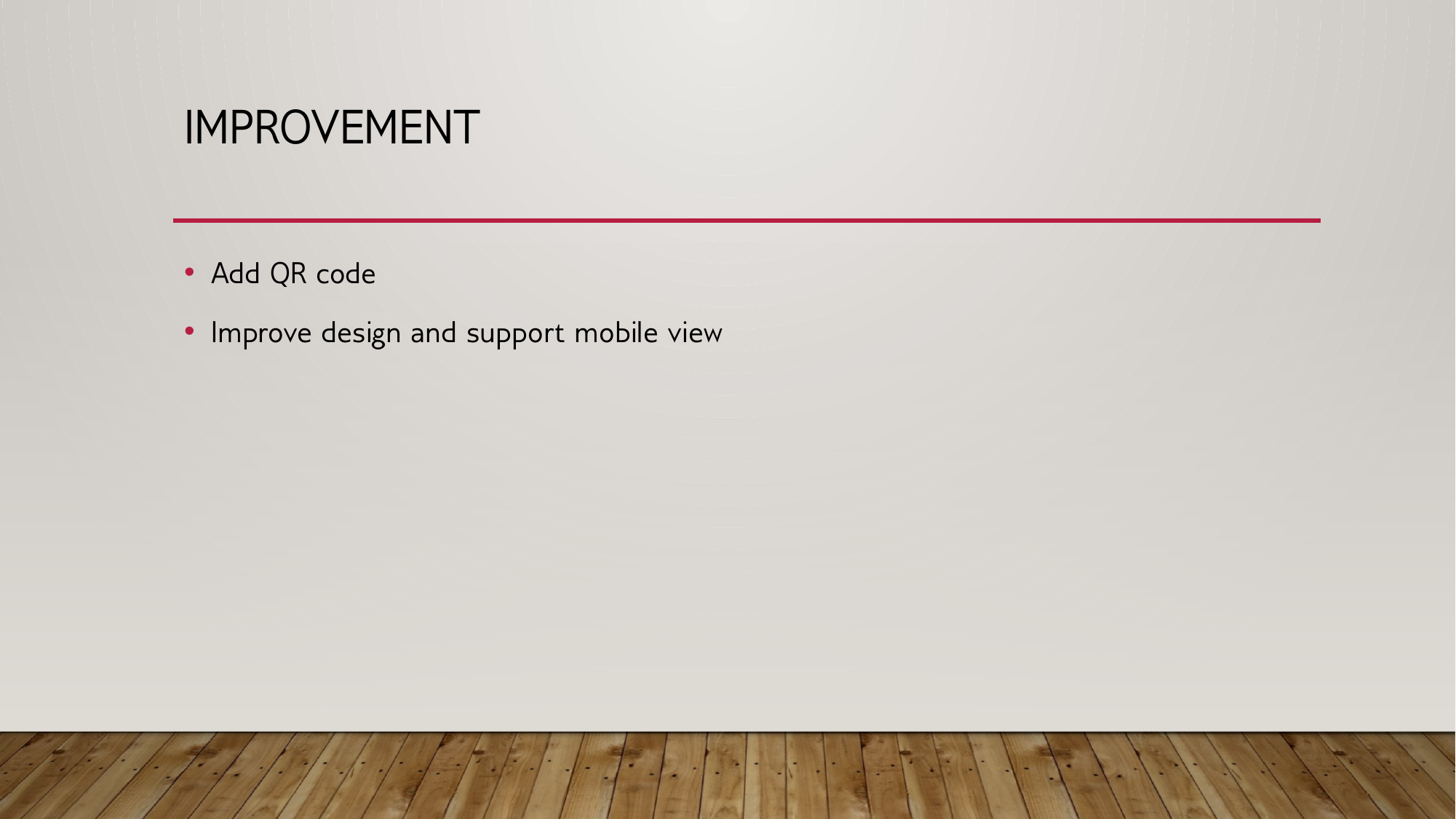

# Improvement
Add QR code
Improve design and support mobile view